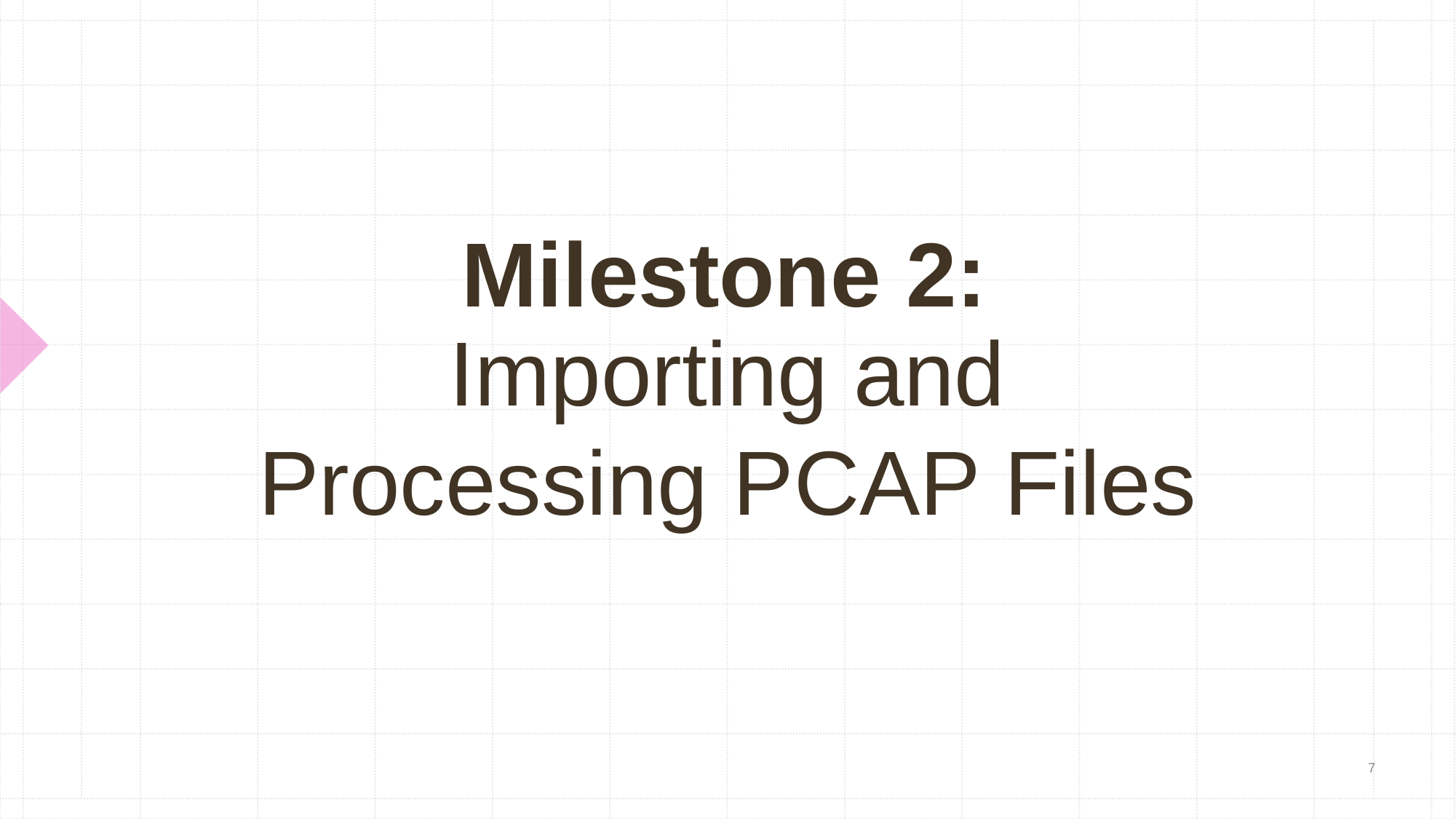

Milestone 2:
# Importing and Processing PCAP Files
7